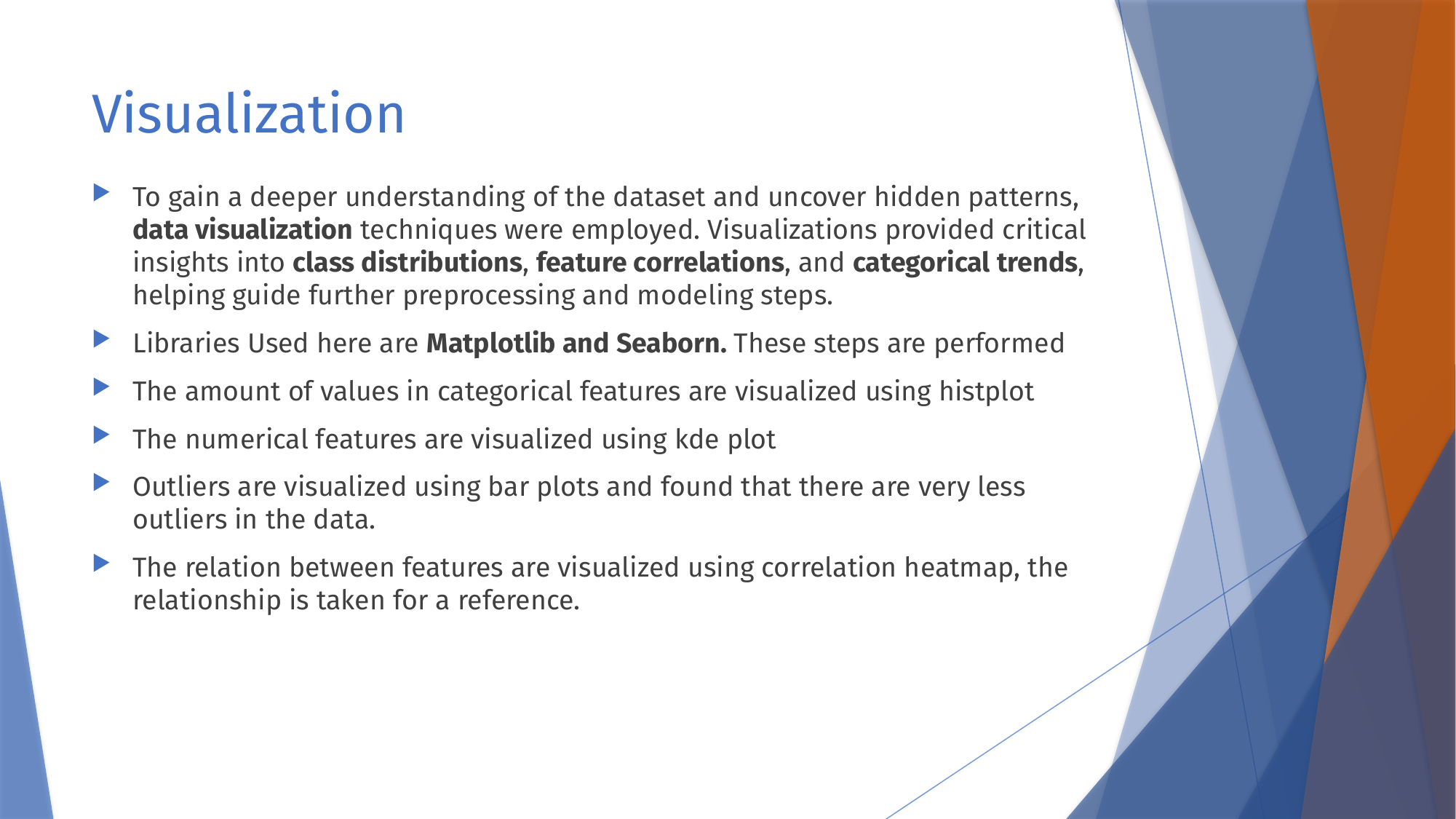

# Visualization
To gain a deeper understanding of the dataset and uncover hidden patterns, data visualization techniques were employed. Visualizations provided critical insights into class distributions, feature correlations, and categorical trends, helping guide further preprocessing and modeling steps.
Libraries Used here are Matplotlib and Seaborn. These steps are performed
The amount of values in categorical features are visualized using histplot
The numerical features are visualized using kde plot
Outliers are visualized using bar plots and found that there are very less outliers in the data.
The relation between features are visualized using correlation heatmap, the relationship is taken for a reference.